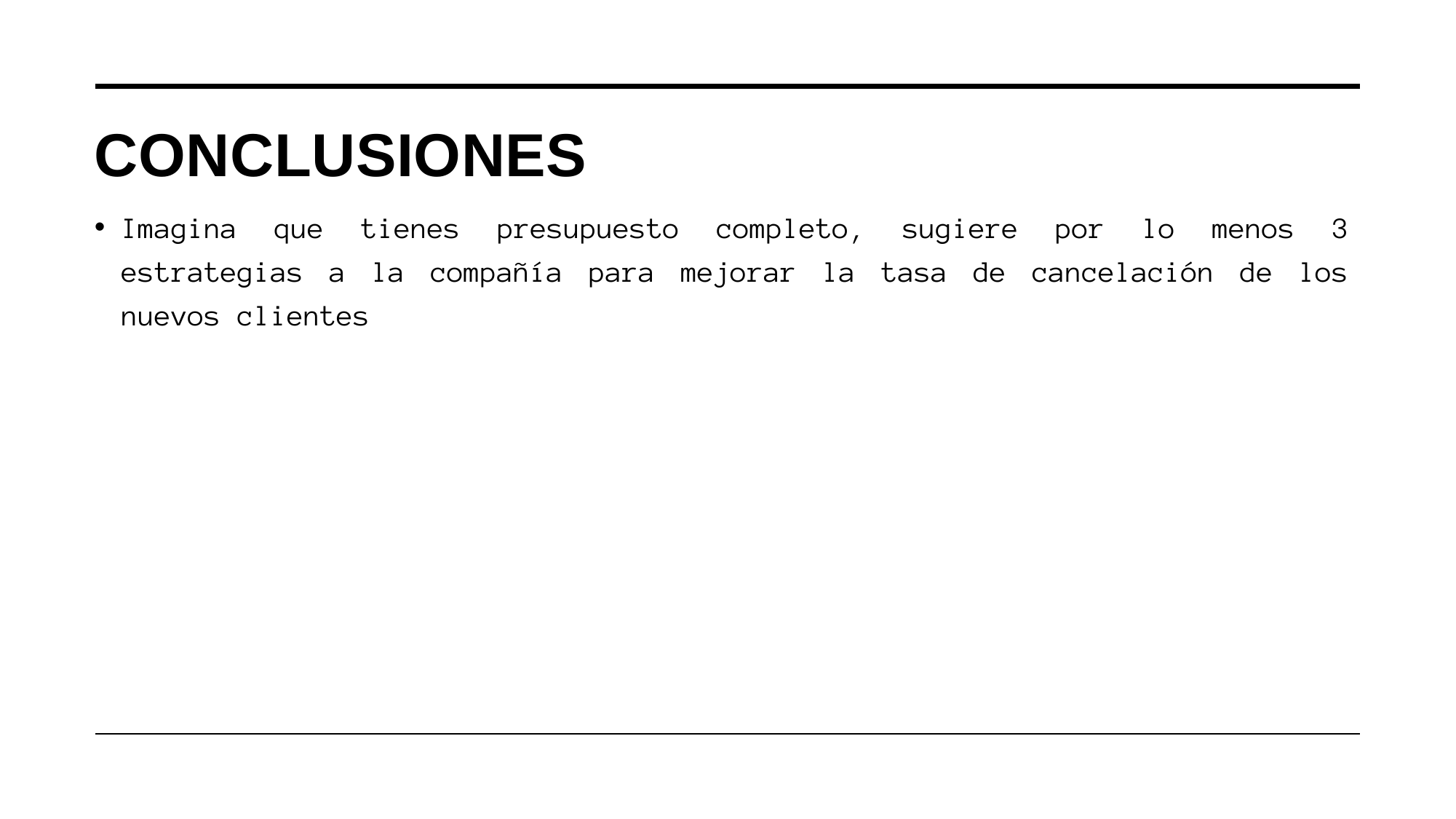

# Conclusiones
Imagina que tienes presupuesto completo, sugiere por lo menos 3 estrategias a la compañía para mejorar la tasa de cancelación de los nuevos clientes